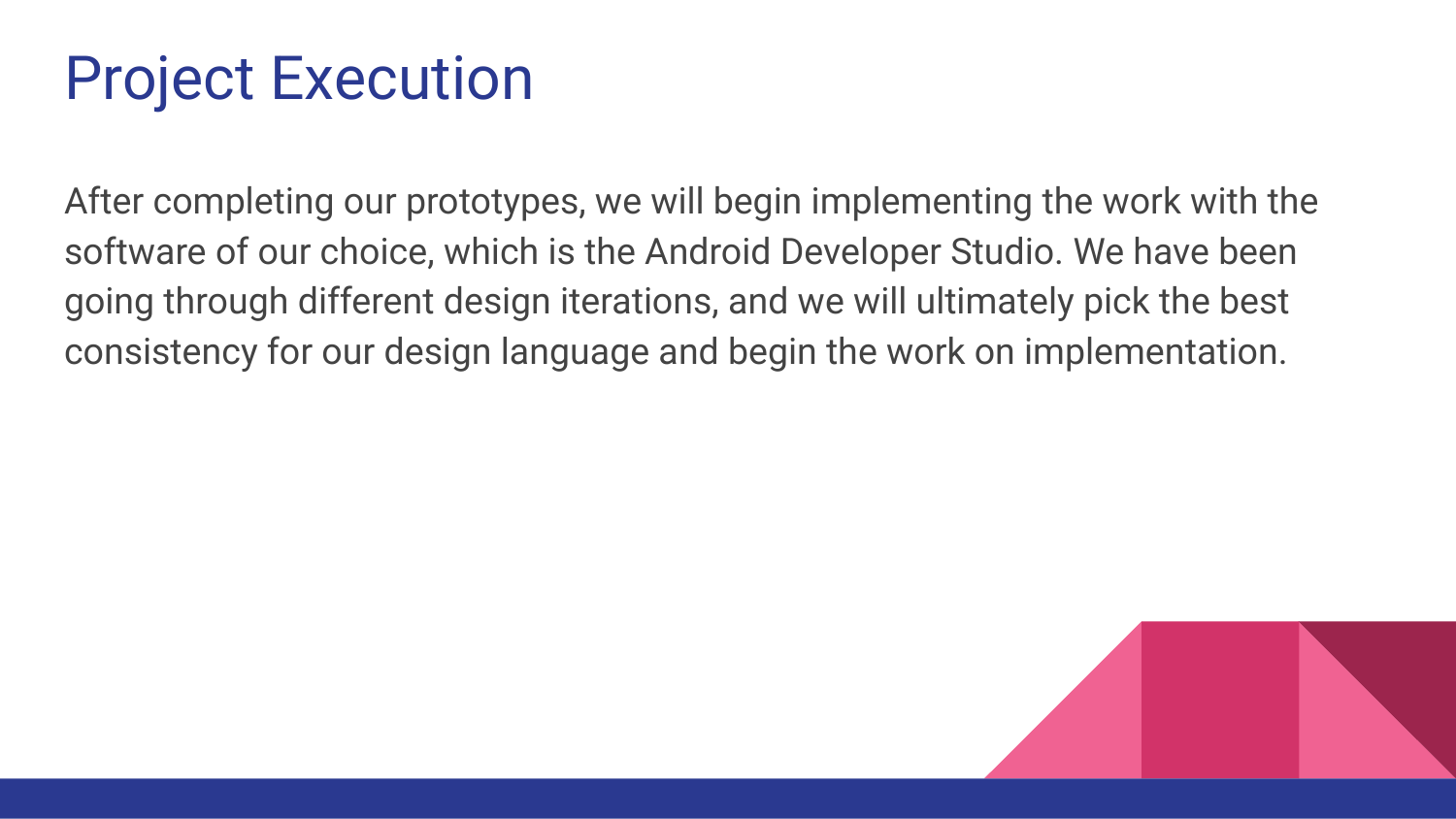

# Project Execution
After completing our prototypes, we will begin implementing the work with the software of our choice, which is the Android Developer Studio. We have been going through different design iterations, and we will ultimately pick the best consistency for our design language and begin the work on implementation.